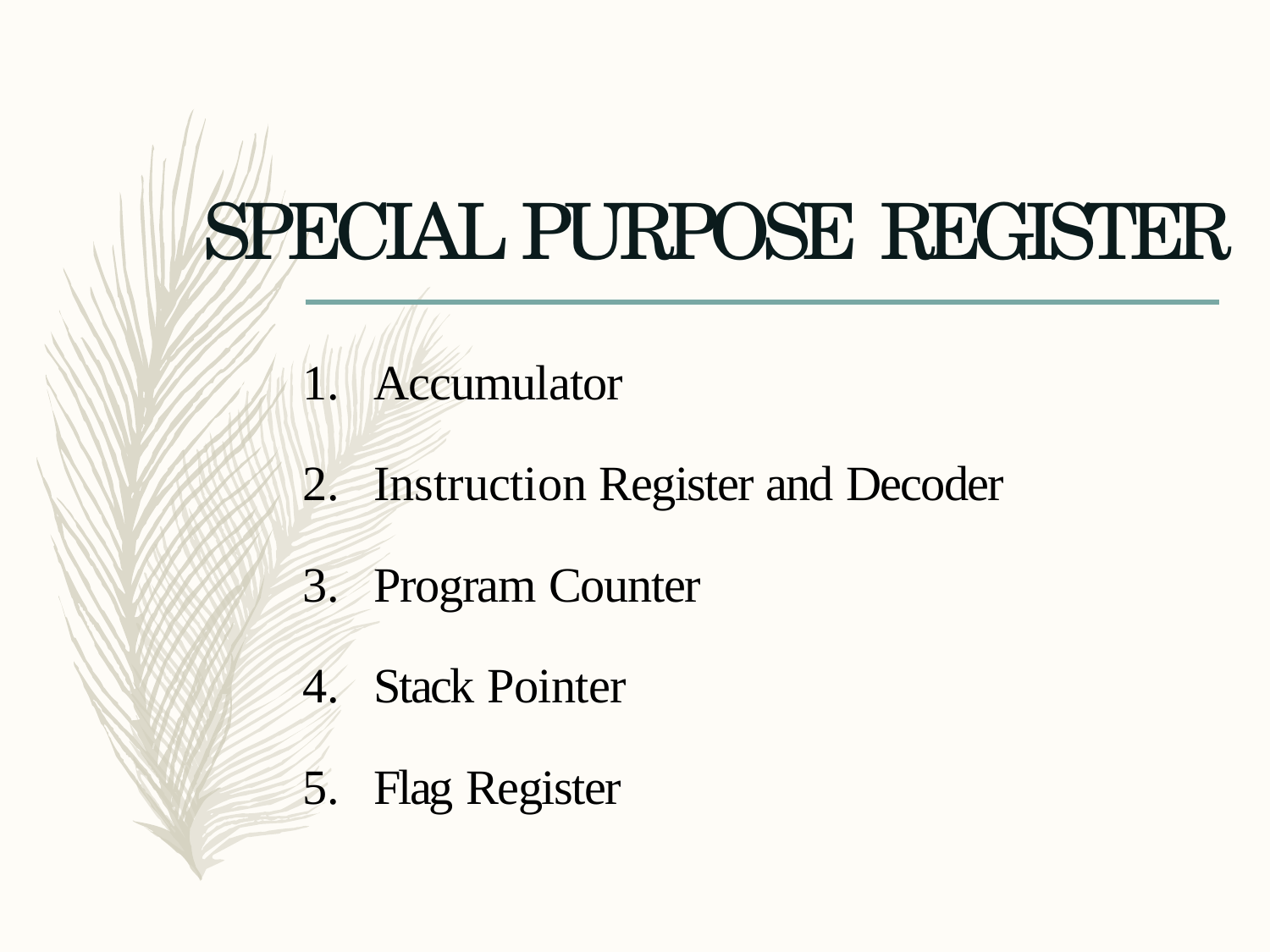

# SPECIAL PURPOSE REGISTER
Accumulator
Instruction Register and Decoder
Program Counter
Stack Pointer
Flag Register